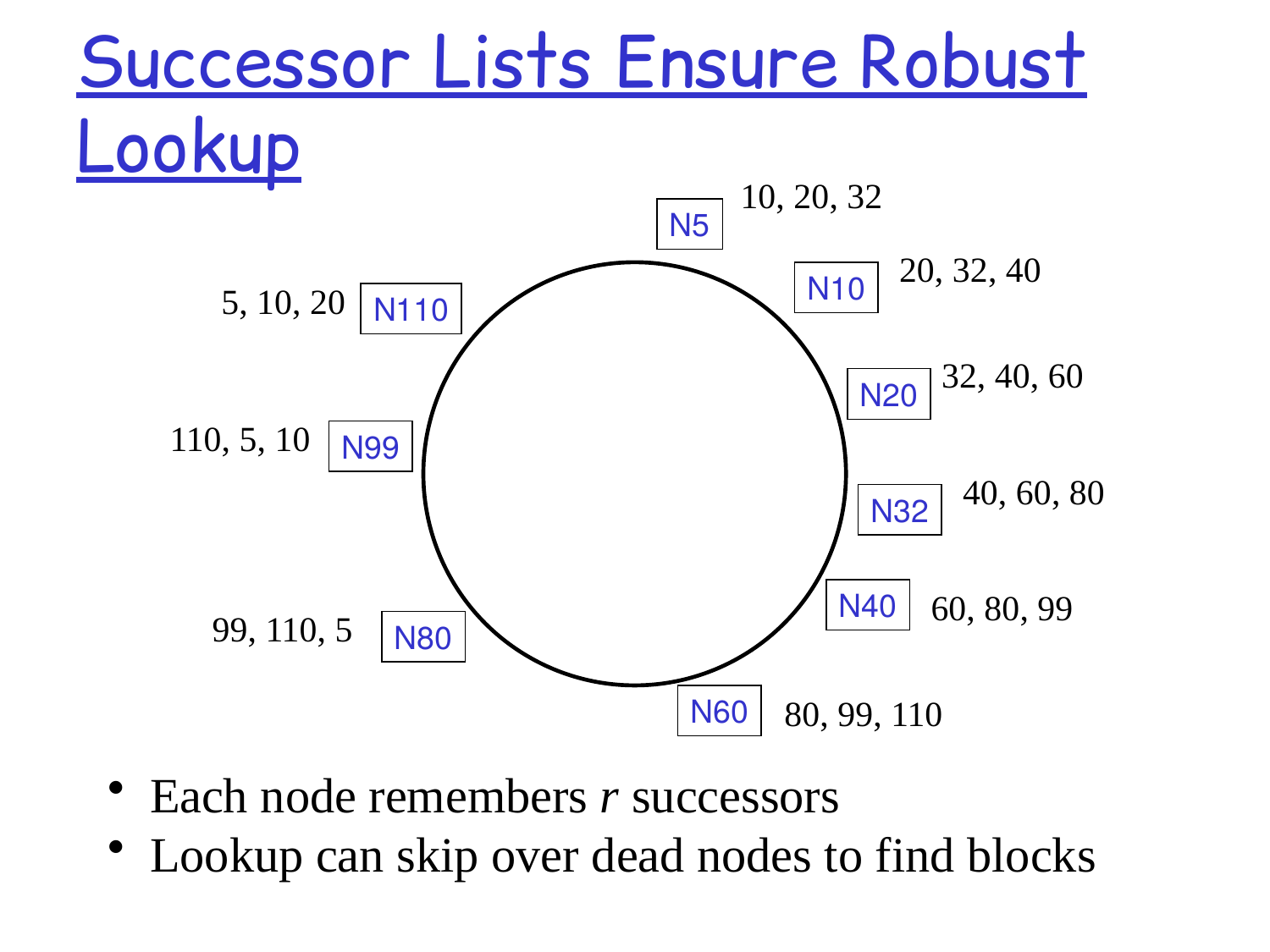

# Successor Lists Ensure Robust Lookup
10, 20, 32
N5
20, 32, 40

N10
5, 10, 20
N110
32, 40, 60
N20
110, 5, 10
N99
40, 60, 80
N32
N40
60, 80, 99
99, 110, 5
N80
N60
80, 99, 110
 Each node remembers r successors
 Lookup can skip over dead nodes to find blocks